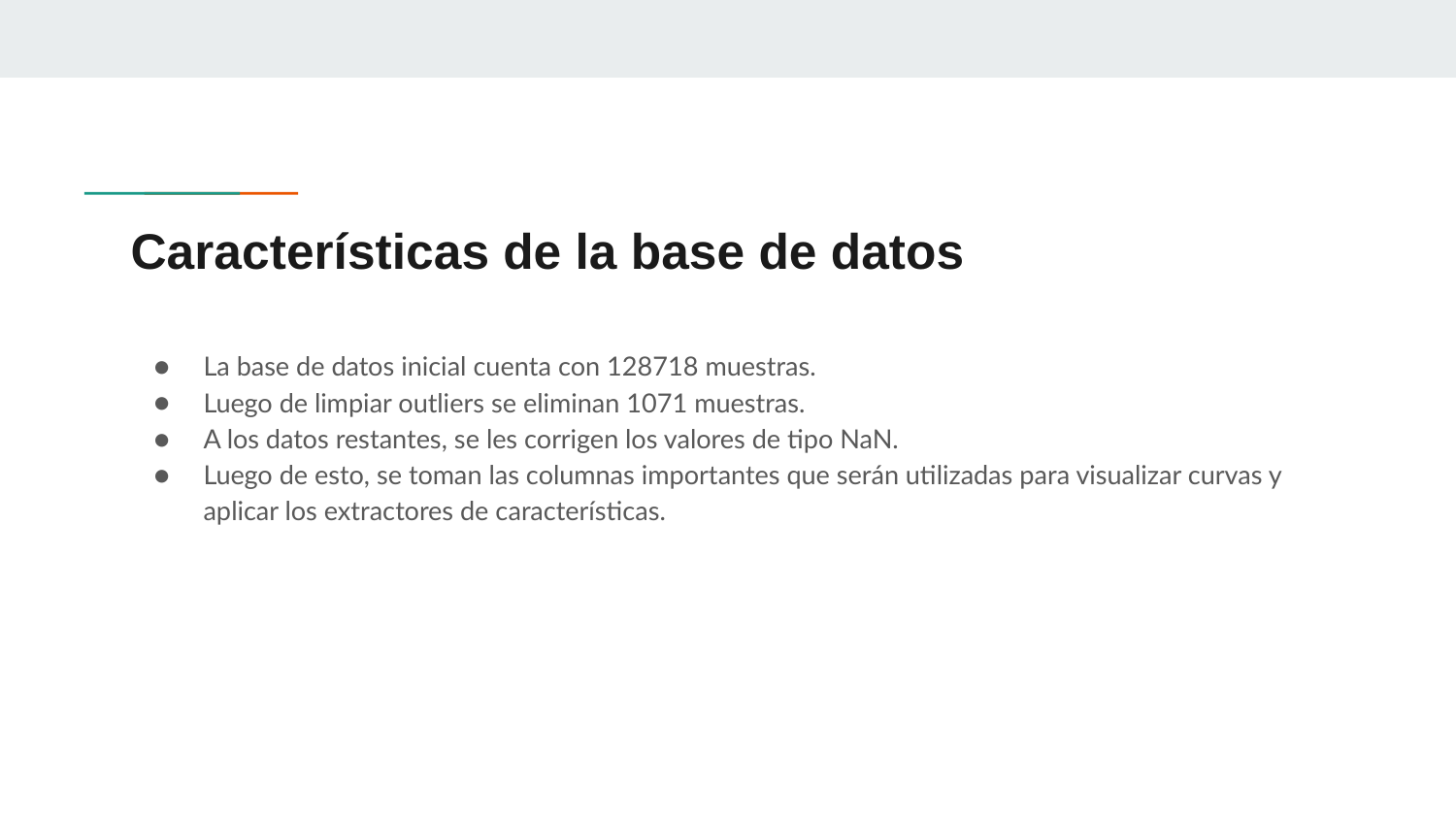

# Características de la base de datos
La base de datos inicial cuenta con 128718 muestras.
Luego de limpiar outliers se eliminan 1071 muestras.
A los datos restantes, se les corrigen los valores de tipo NaN.
Luego de esto, se toman las columnas importantes que serán utilizadas para visualizar curvas y aplicar los extractores de características.